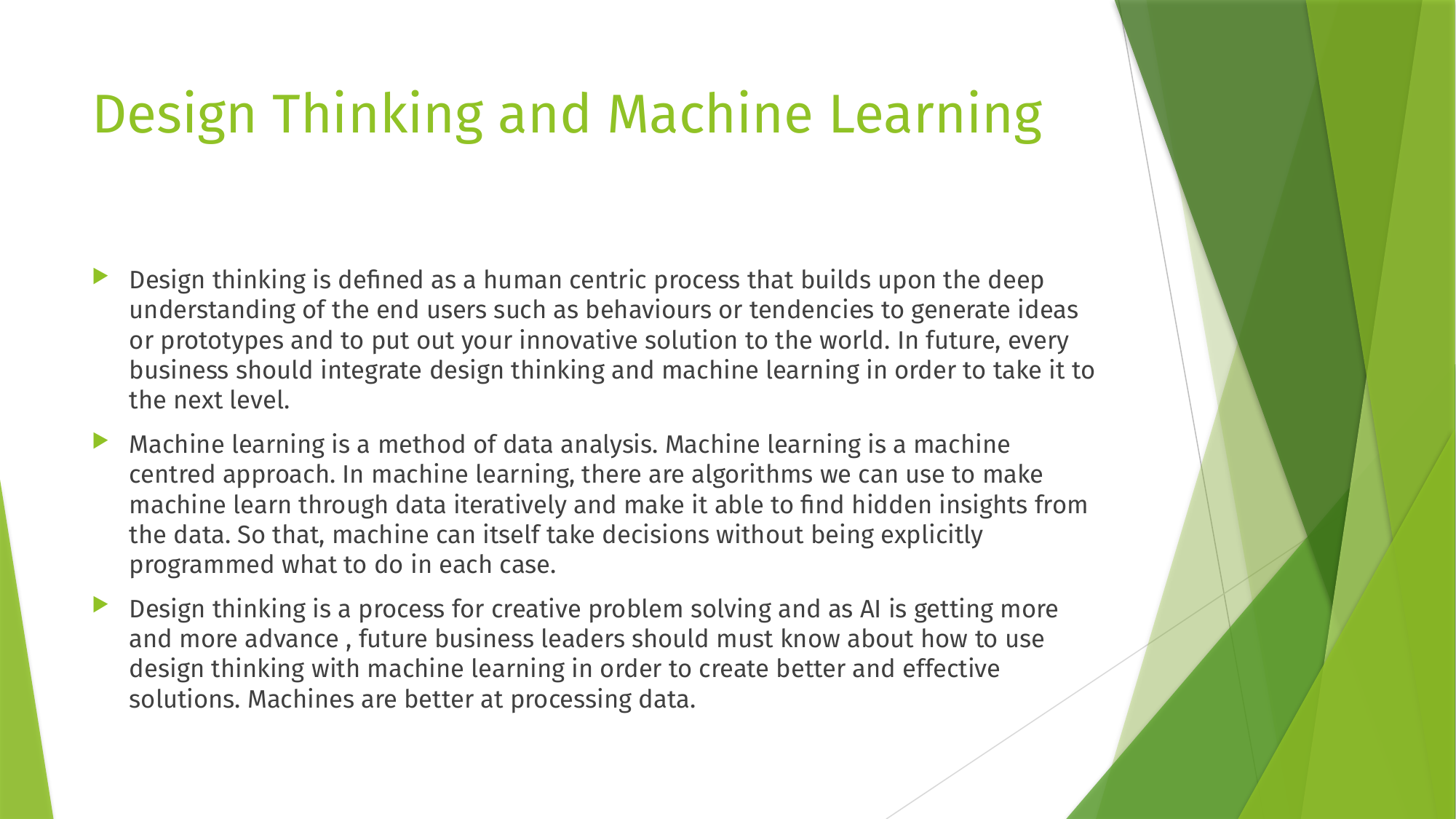

# Design Thinking and Machine Learning
Design thinking is defined as a human centric process that builds upon the deep understanding of the end users such as behaviours or tendencies to generate ideas or prototypes and to put out your innovative solution to the world. In future, every business should integrate design thinking and machine learning in order to take it to the next level.
Machine learning is a method of data analysis. Machine learning is a machine centred approach. In machine learning, there are algorithms we can use to make machine learn through data iteratively and make it able to find hidden insights from the data. So that, machine can itself take decisions without being explicitly programmed what to do in each case.
Design thinking is a process for creative problem solving and as AI is getting more and more advance , future business leaders should must know about how to use design thinking with machine learning in order to create better and effective solutions. Machines are better at processing data.